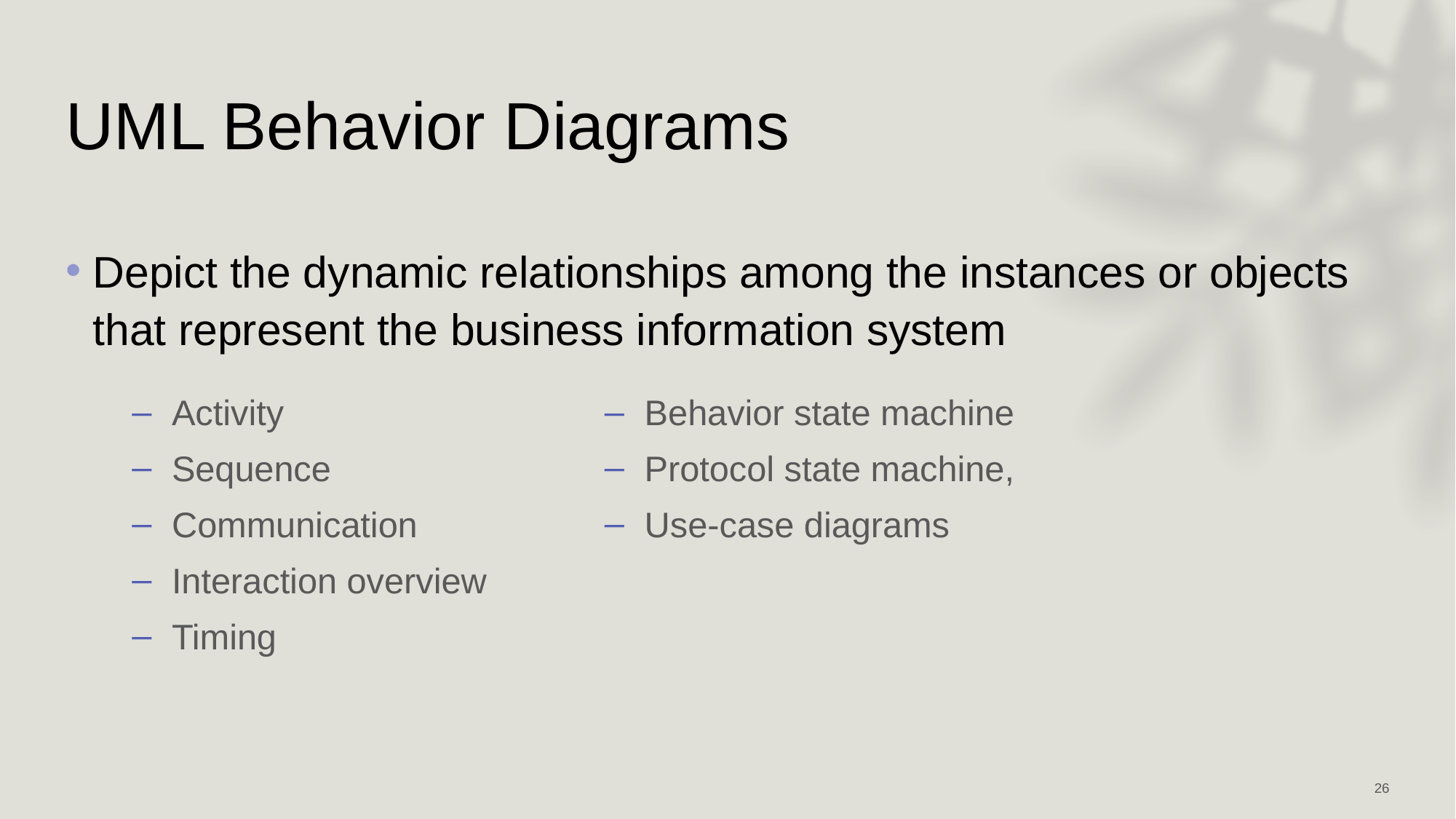

# UML Behavior Diagrams
Depict the dynamic relationships among the instances or objects that represent the business information system
Activity
Sequence
Communication
Interaction overview
Timing
Behavior state machine
Protocol state machine,
Use-case diagrams

26